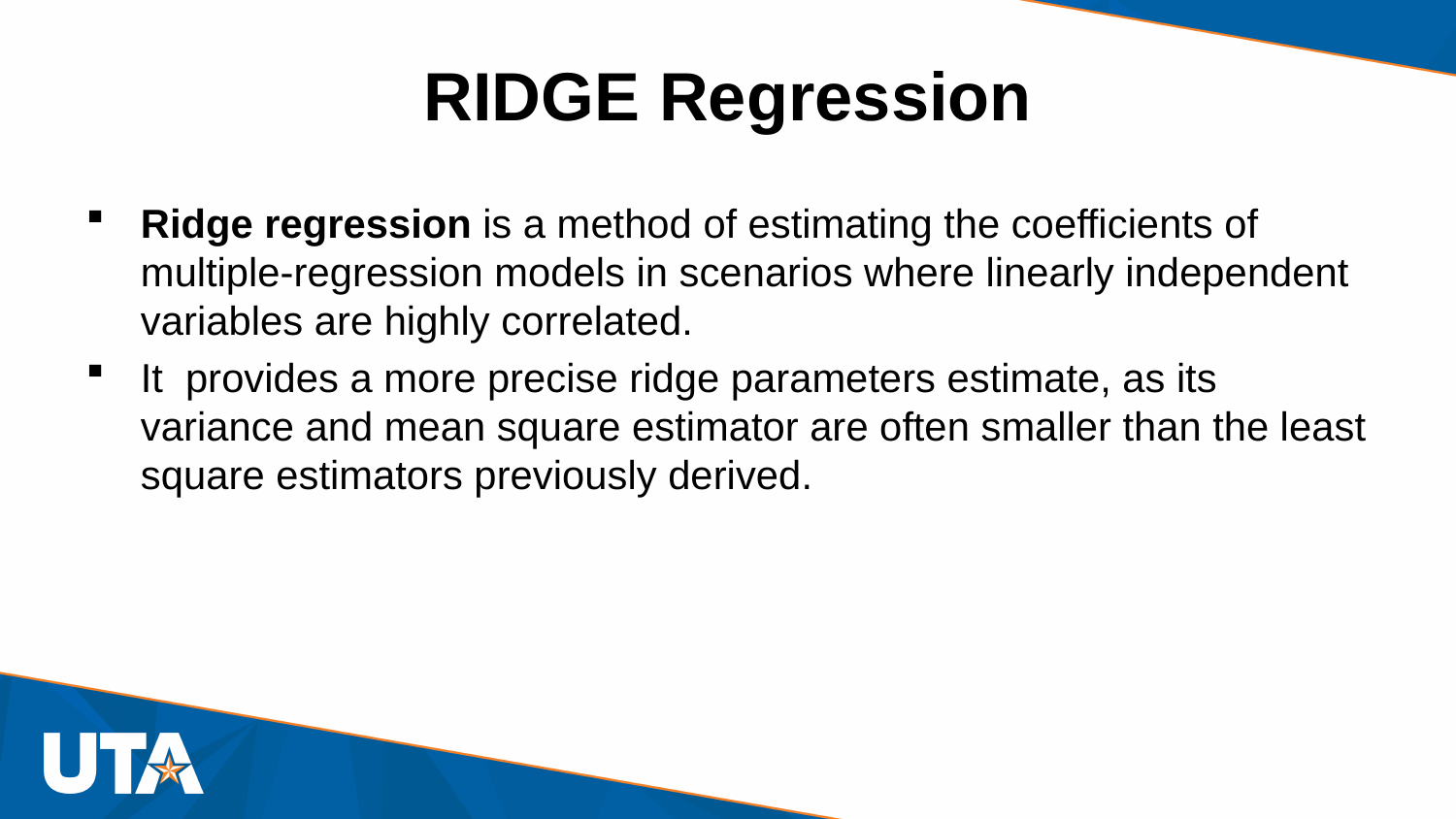

# RIDGE Regression
Ridge regression is a method of estimating the coefficients of multiple-regression models in scenarios where linearly independent variables are highly correlated.
It  provides a more precise ridge parameters estimate, as its variance and mean square estimator are often smaller than the least square estimators previously derived.